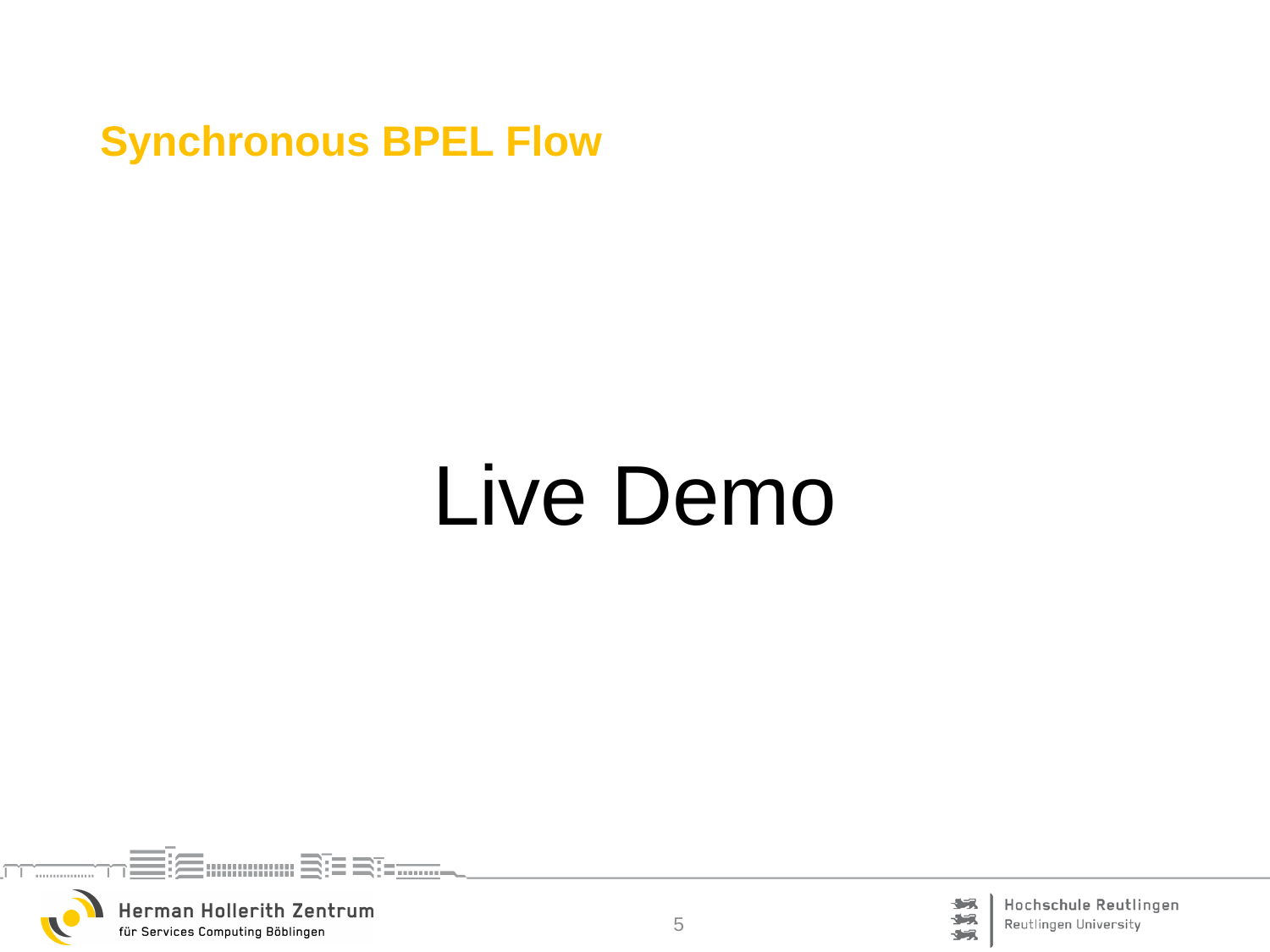

# Synchronous BPEL Flow
Live Demo
5